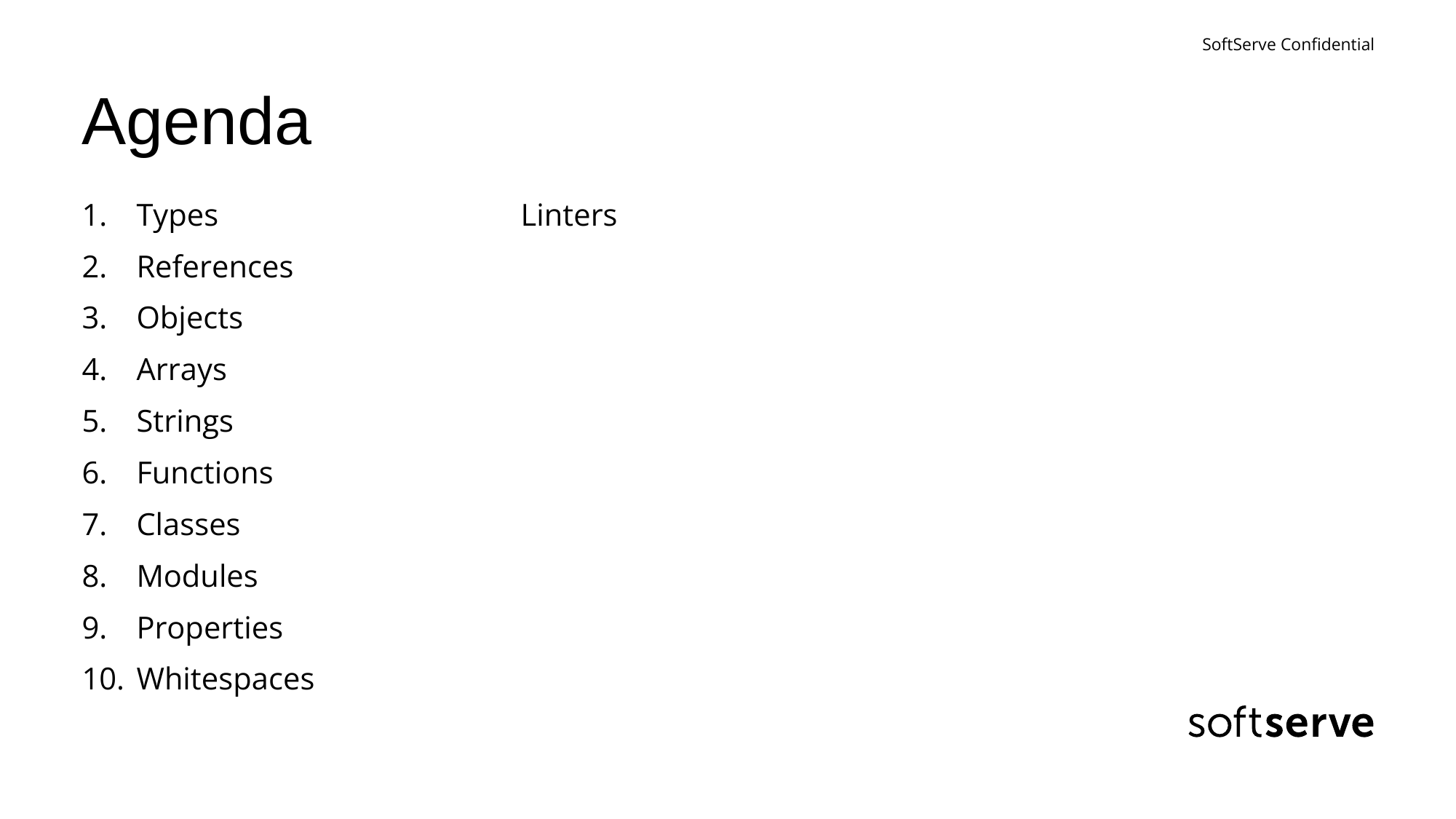

# Agenda
Types
References
Objects
Arrays
Strings
Functions
Classes
Modules
Properties
Whitespaces

Linters